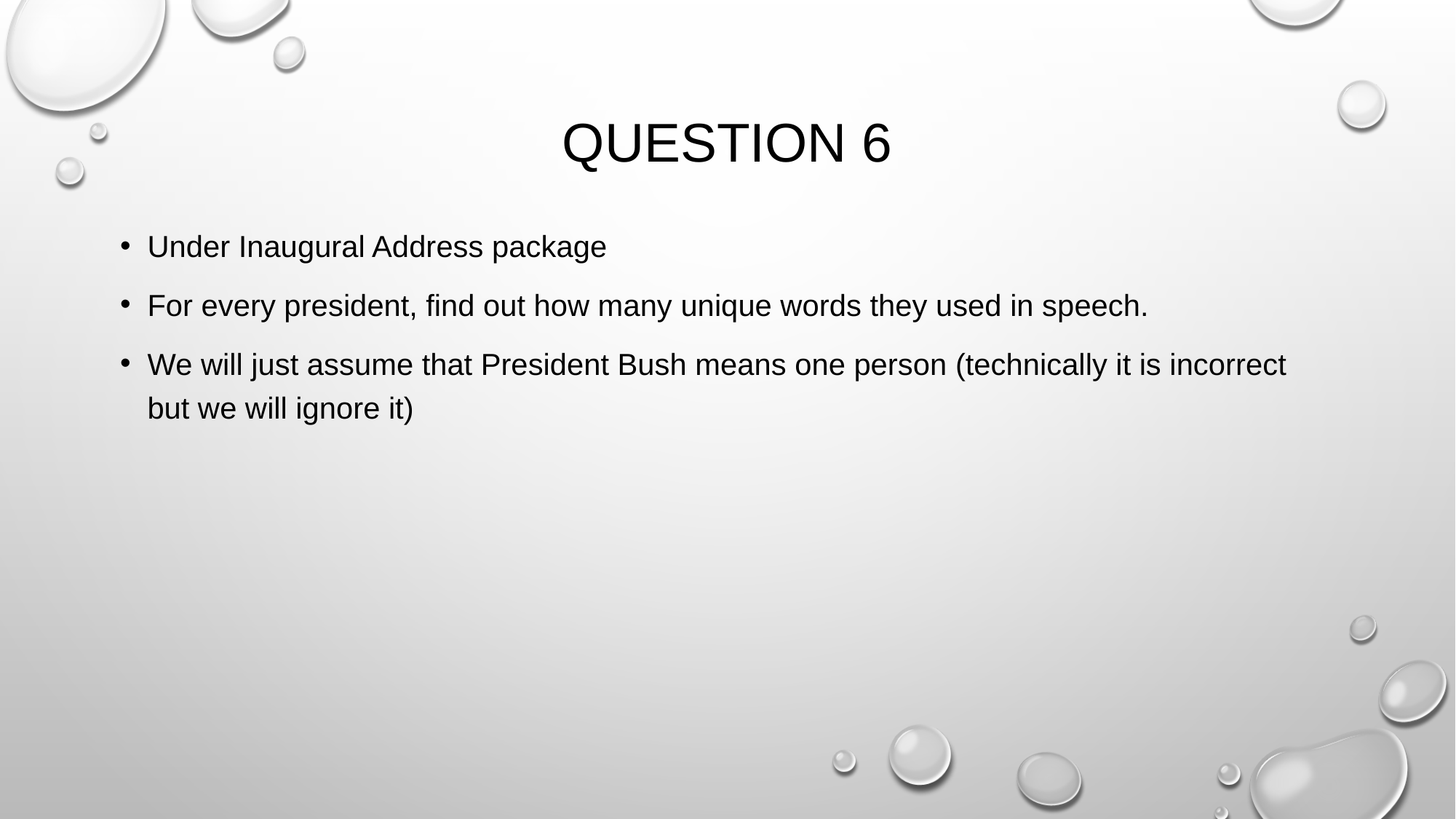

# Question 6
Under Inaugural Address package
For every president, find out how many unique words they used in speech.
We will just assume that President Bush means one person (technically it is incorrect but we will ignore it)